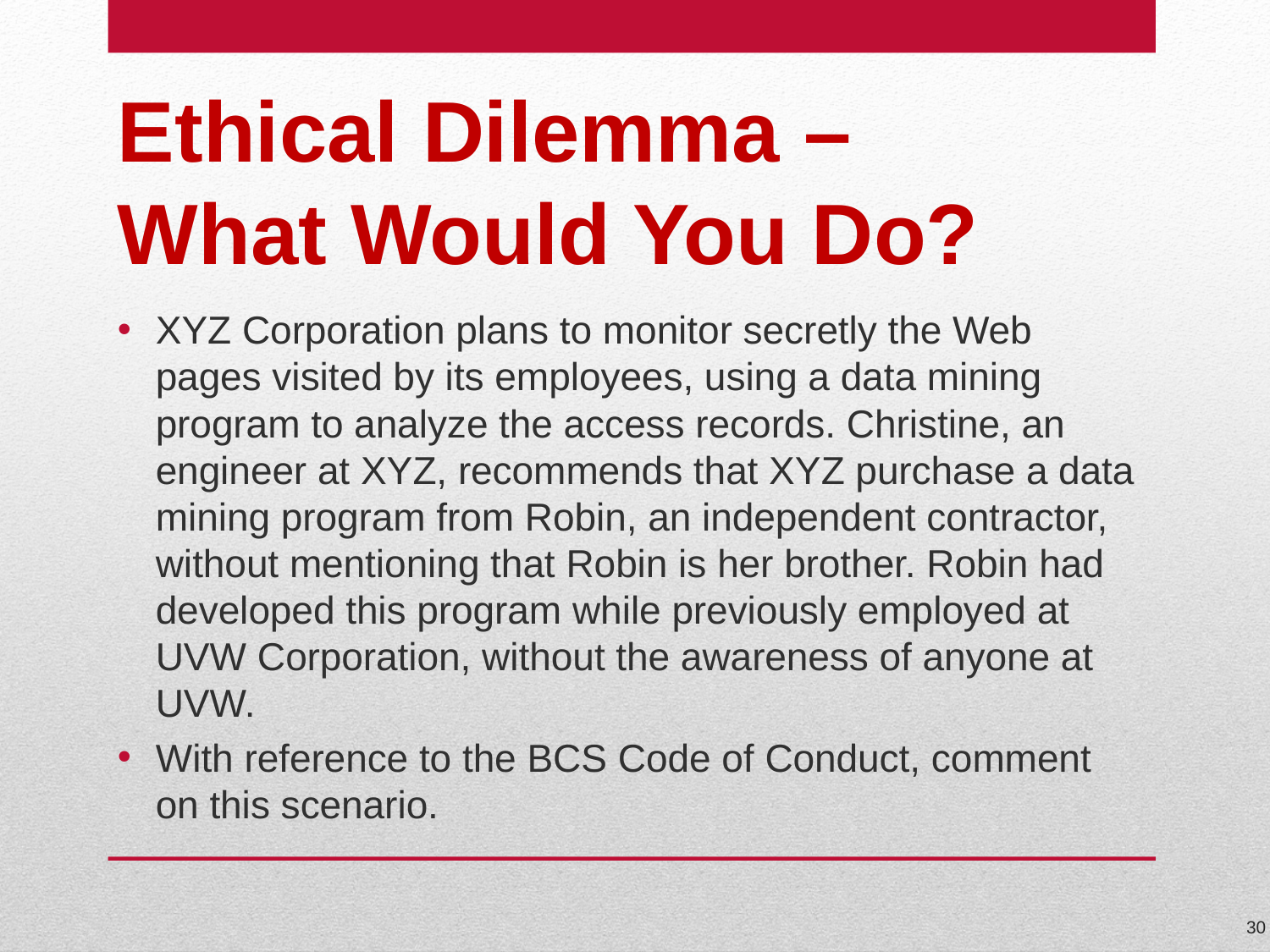

# Ethical Dilemma – What Would You Do?
XYZ Corporation plans to monitor secretly the Web pages visited by its employees, using a data mining program to analyze the access records. Christine, an engineer at XYZ, recommends that XYZ purchase a data mining program from Robin, an independent contractor, without mentioning that Robin is her brother. Robin had developed this program while previously employed at UVW Corporation, without the awareness of anyone at UVW.
With reference to the BCS Code of Conduct, comment on this scenario.
30